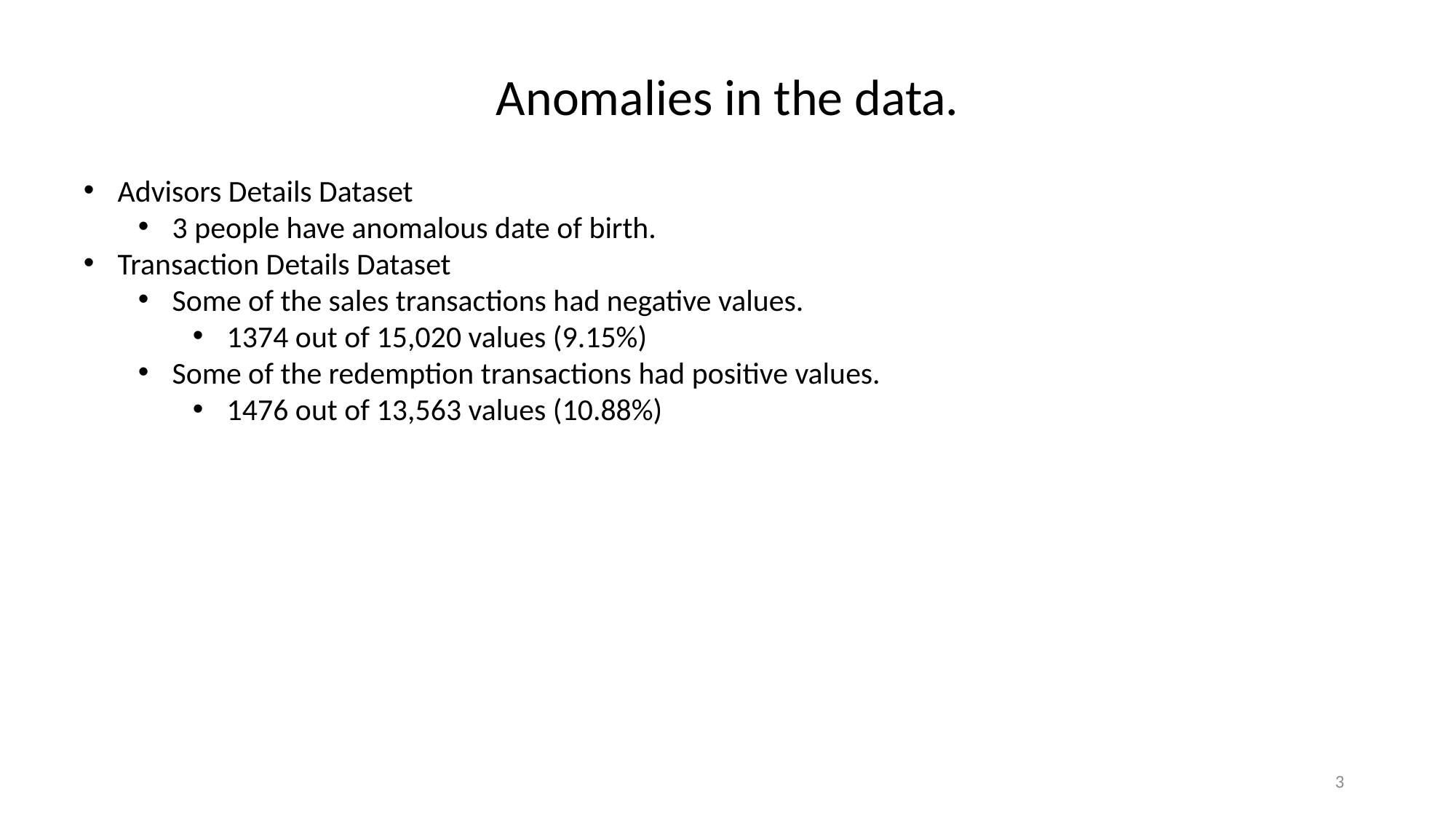

Anomalies in the data.
Advisors Details Dataset
3 people have anomalous date of birth.
Transaction Details Dataset
Some of the sales transactions had negative values.
1374 out of 15,020 values (9.15%)
Some of the redemption transactions had positive values.
1476 out of 13,563 values (10.88%)

3